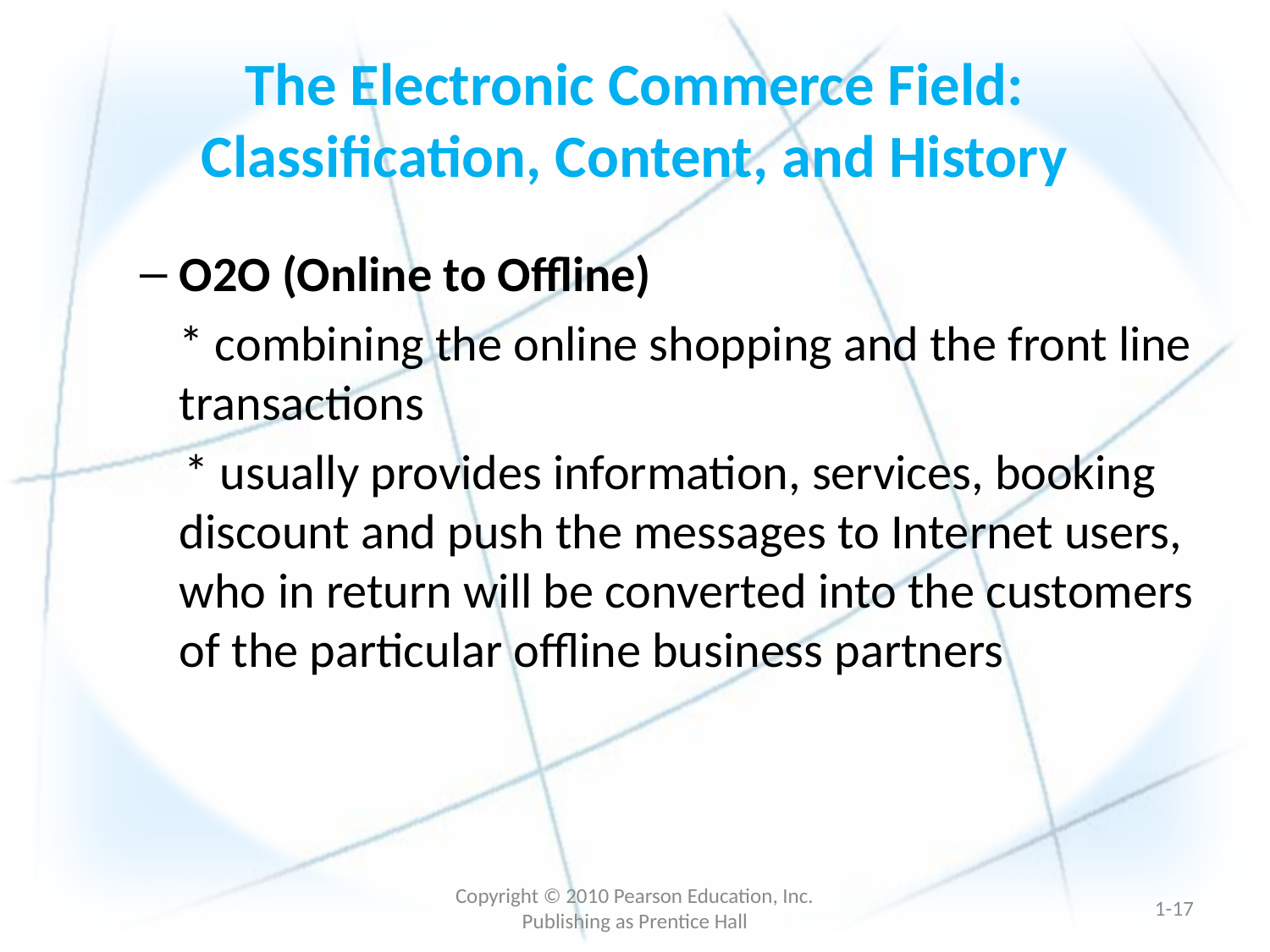

# The Electronic Commerce Field: Classification, Content, and History
O2O (Online to Offline)
	* combining the online shopping and the front line transactions
    * usually provides information, services, booking discount and push the messages to Internet users, who in return will be converted into the customers of the particular offline business partners

Copyright © 2010 Pearson Education, Inc. Publishing as Prentice Hall
1-17